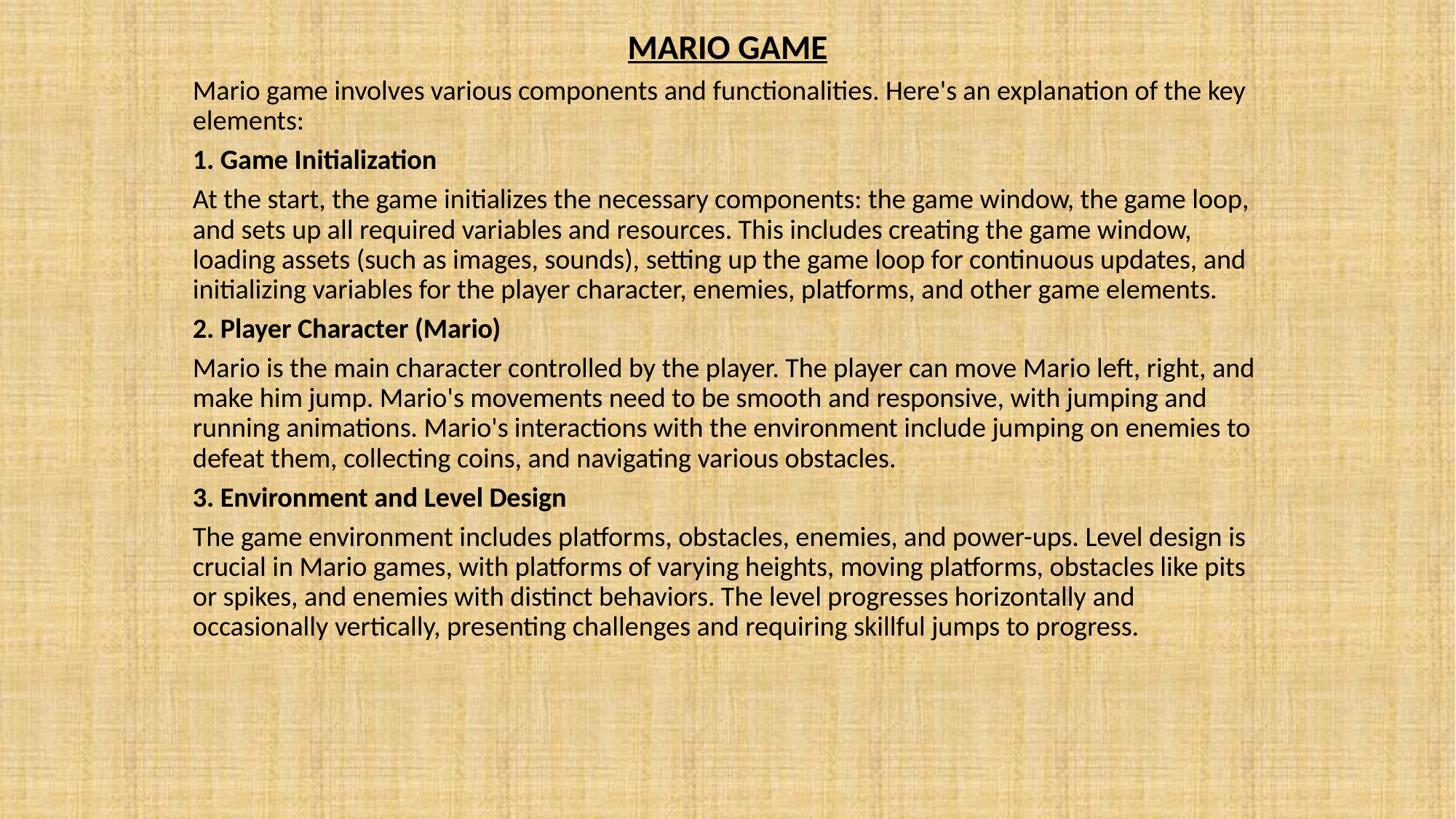

MARIO GAME
Mario game involves various components and functionalities. Here's an explanation of the key elements:
1. Game Initialization
At the start, the game initializes the necessary components: the game window, the game loop, and sets up all required variables and resources. This includes creating the game window, loading assets (such as images, sounds), setting up the game loop for continuous updates, and initializing variables for the player character, enemies, platforms, and other game elements.
2. Player Character (Mario)
Mario is the main character controlled by the player. The player can move Mario left, right, and make him jump. Mario's movements need to be smooth and responsive, with jumping and running animations. Mario's interactions with the environment include jumping on enemies to defeat them, collecting coins, and navigating various obstacles.
3. Environment and Level Design
The game environment includes platforms, obstacles, enemies, and power-ups. Level design is crucial in Mario games, with platforms of varying heights, moving platforms, obstacles like pits or spikes, and enemies with distinct behaviors. The level progresses horizontally and occasionally vertically, presenting challenges and requiring skillful jumps to progress.